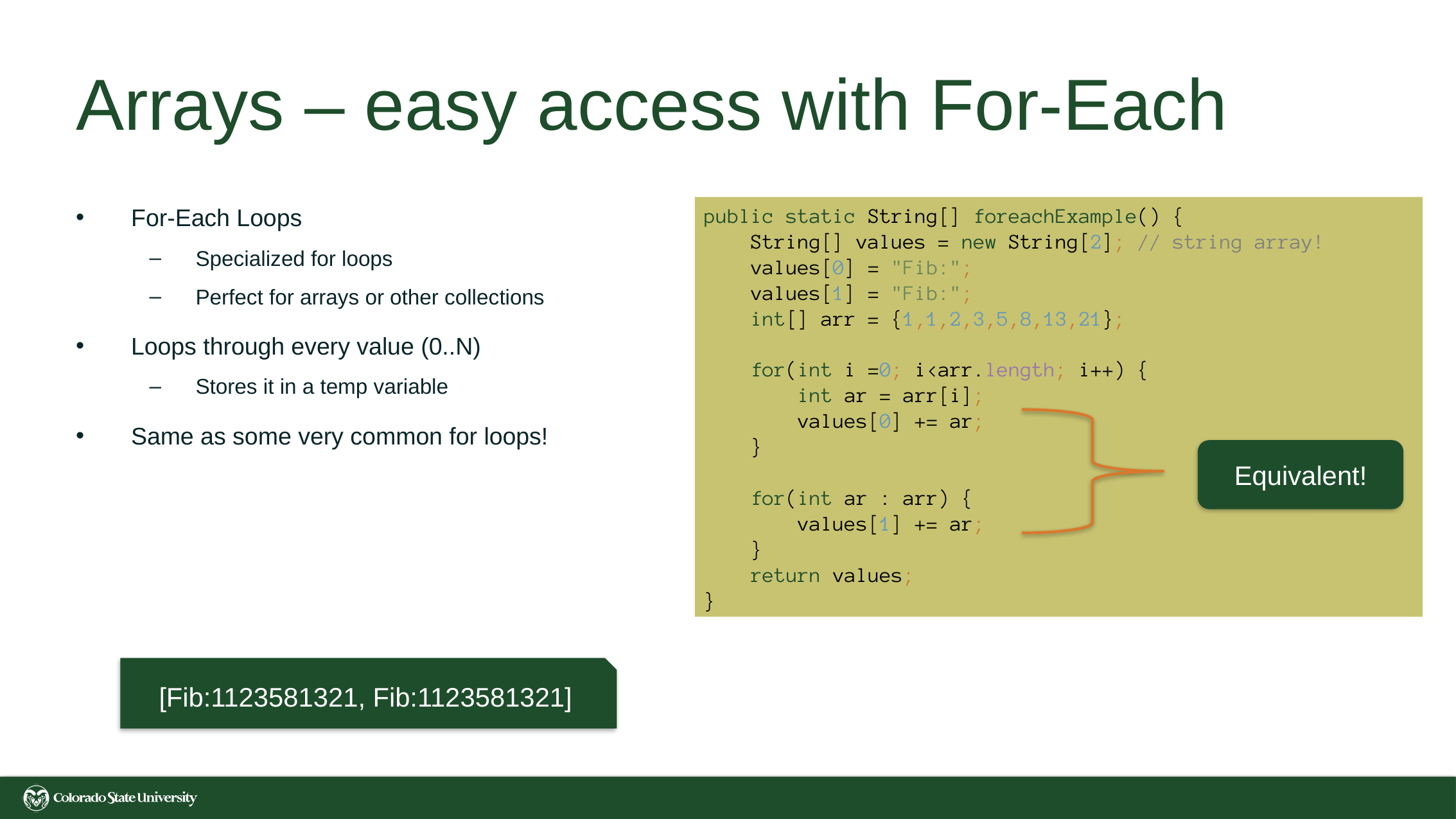

# Arrays – easy access with For-Each
For-Each Loops
Specialized for loops
Perfect for arrays or other collections
Loops through every value (0..N)
Stores it in a temp variable
Same as some very common for loops!
public static String[] foreachExample() {
    String[] values = new String[2]; // string array!
    values[0] = "Fib:";
    values[1] = "Fib:";
    int[] arr = {1,1,2,3,5,8,13,21};
    for(int i =0; i<arr.length; i++) {
        int ar = arr[i];
        values[0] += ar;
    }
    for(int ar : arr) {
        values[1] += ar;
    }
    return values;
}

Equivalent!
[Fib:1123581321, Fib:1123581321]